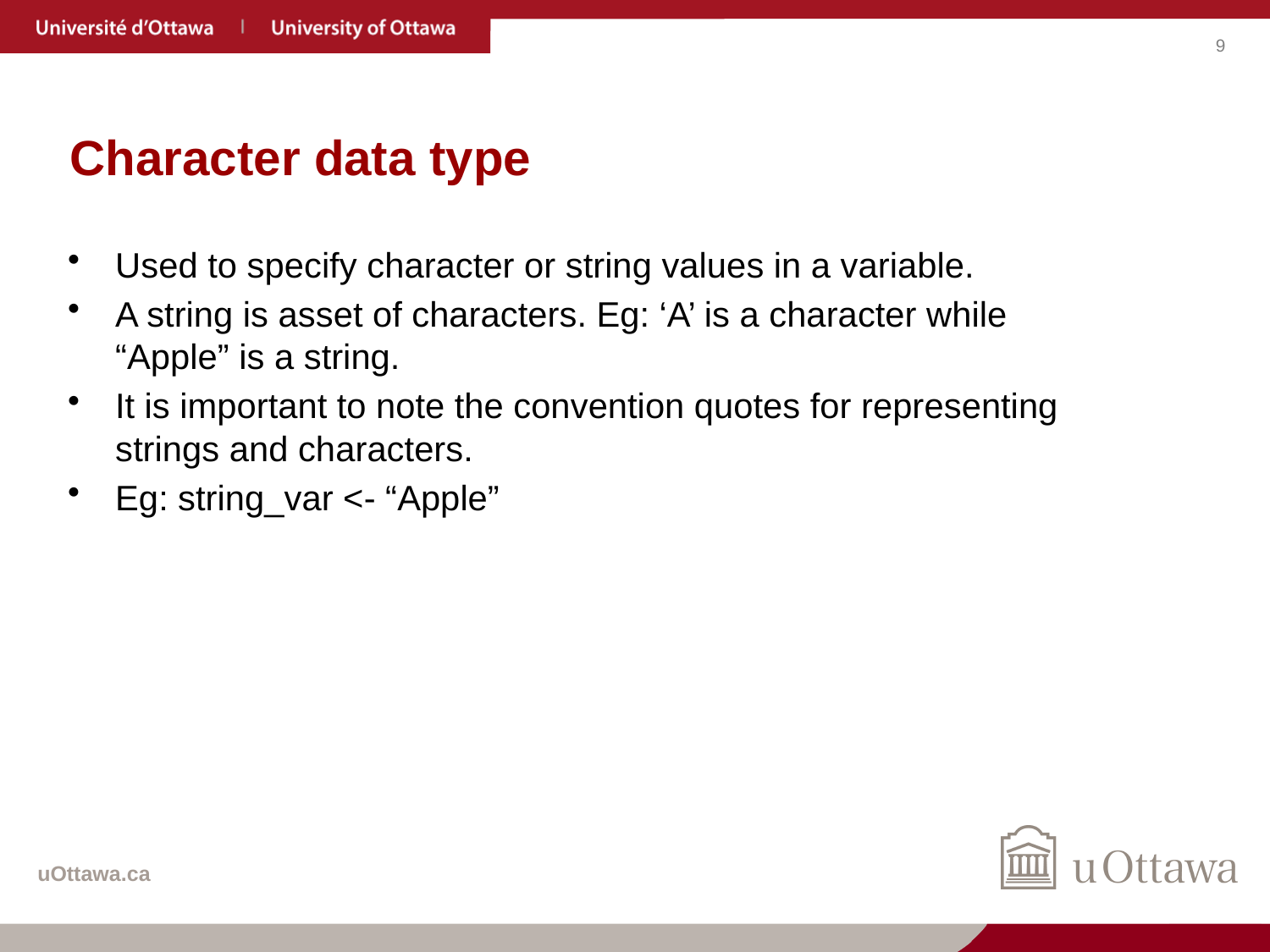

# Character data type
Used to specify character or string values in a variable.
A string is asset of characters. Eg: ‘A’ is a character while “Apple” is a string.
It is important to note the convention quotes for representing strings and characters.
Eg: string_var <- “Apple”